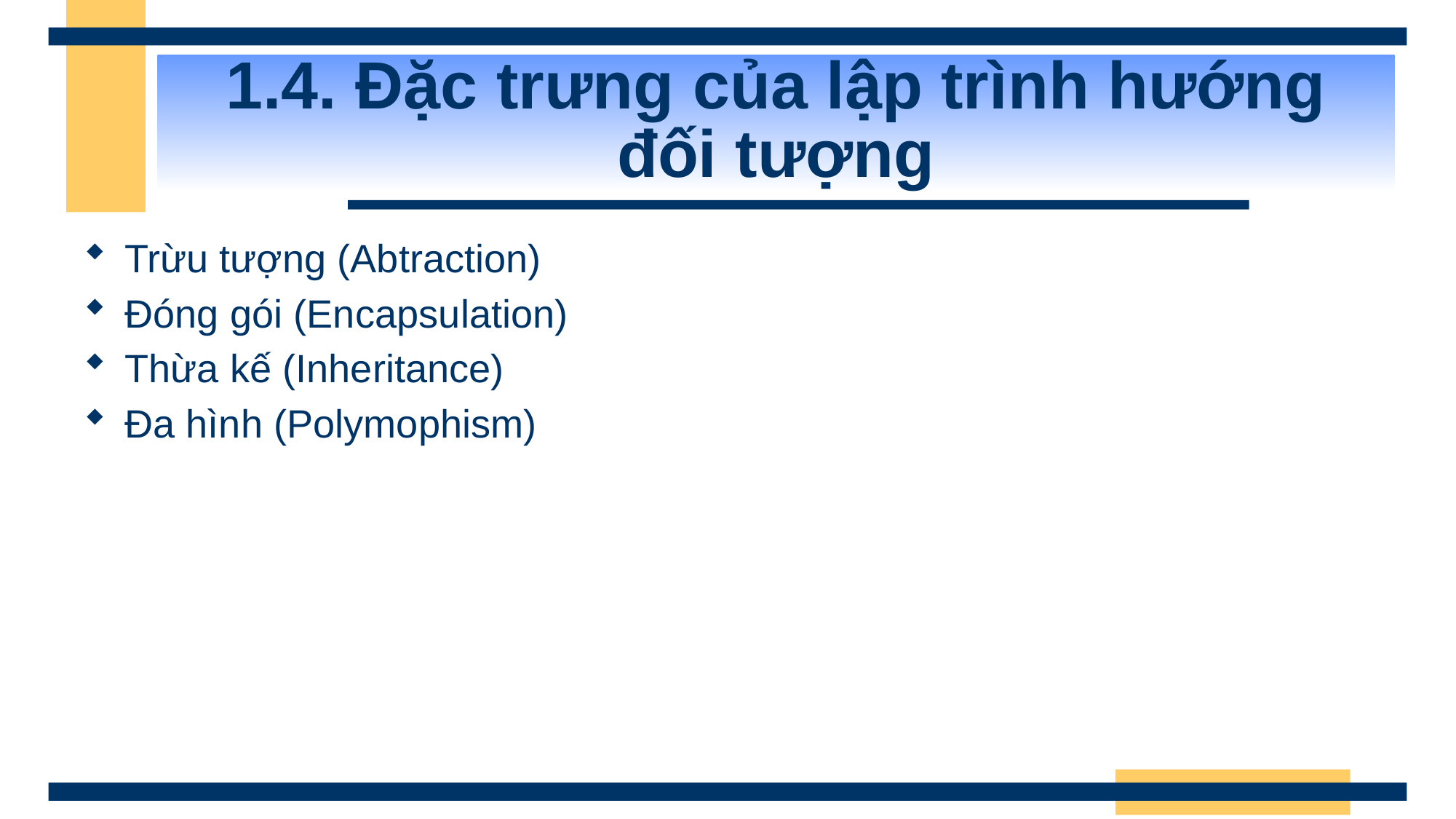

# 1.4. Đặc trưng của lập trình hướng đối tượng
Trừu tượng (Abtraction)
Đóng gói (Encapsulation)
Thừa kế (Inheritance)
Đa hình (Polymophism)